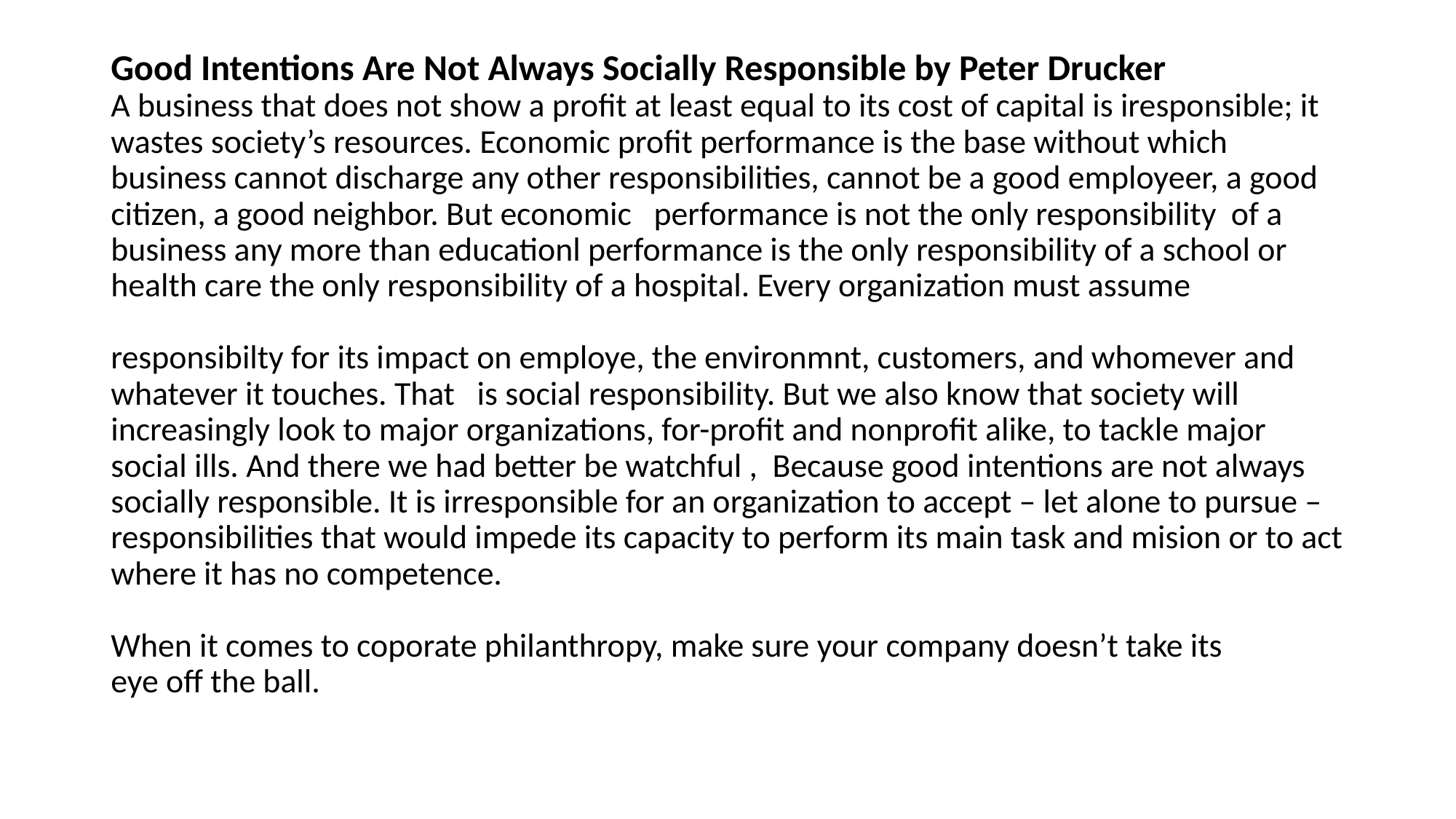

Good Intentions Are Not Always Socially Responsible by Peter Drucker
A business that does not show a profit at least equal to its cost of capital is iresponsible; it wastes society’s resources. Economic profit performance is the base without which business cannot discharge any other responsibilities, cannot be a good employeer, a good citizen, a good neighbor. But economic   performance is not the only responsibility  of a business any more than educationl performance is the only responsibility of a school or health care the only responsibility of a hospital. Every organization must assume

responsibilty for its impact on employe, the environmnt, customers, and whomever and whatever it touches. That   is social responsibility. But we also know that society will increasingly look to major organizations, for-profit and nonprofit alike, to tackle major social ills. And there we had better be watchful ,  Because good intentions are not always socially responsible. It is irresponsible for an organization to accept – let alone to pursue – responsibilities that would impede its capacity to perform its main task and mision or to act where it has no competence.

When it comes to coporate philanthropy, make sure your company doesn’t take its
eye off the ball.